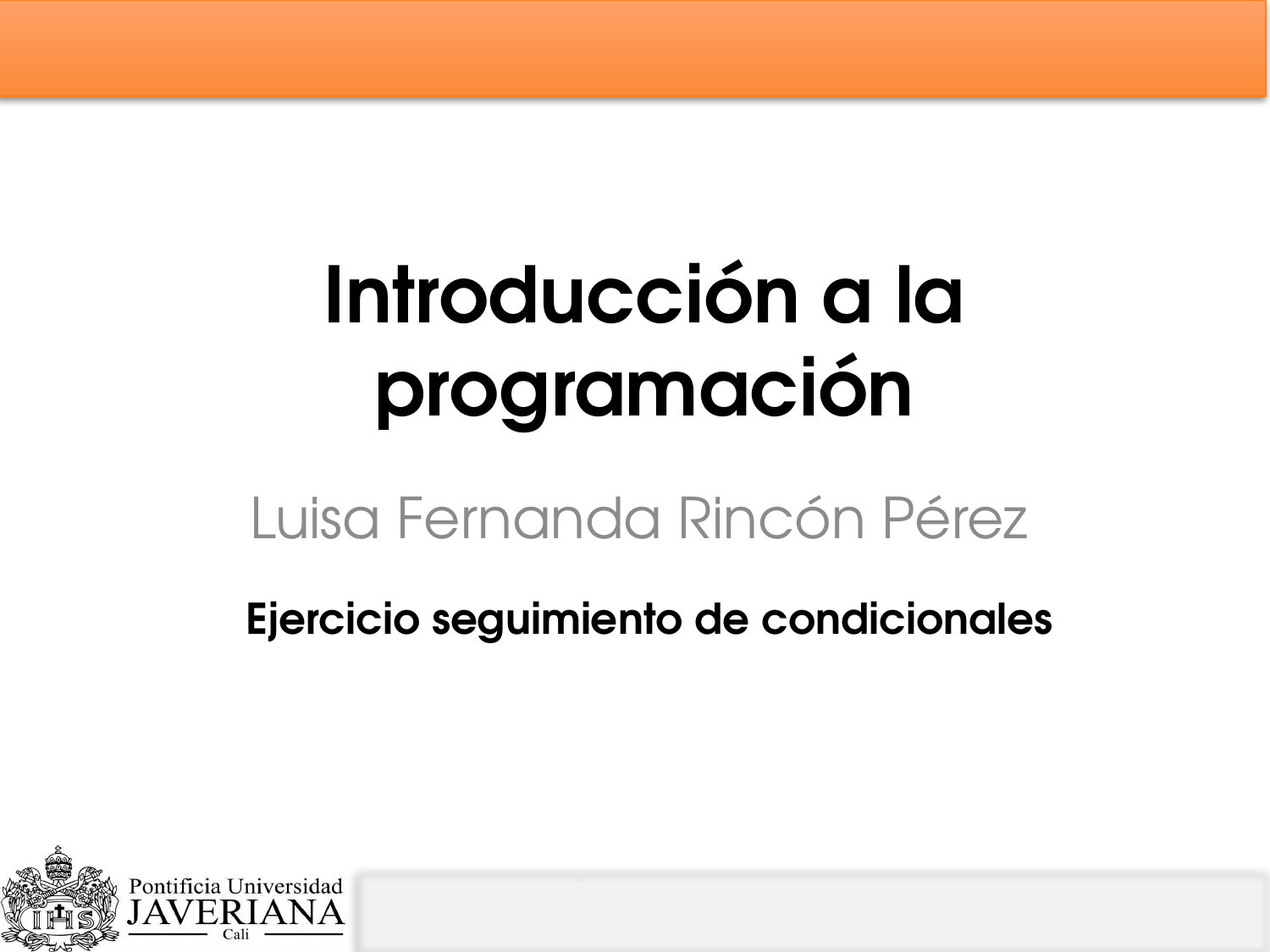

# Introducción a la programación
Luisa Fernanda Rincón Pérez
Ejercicio seguimiento de condicionales